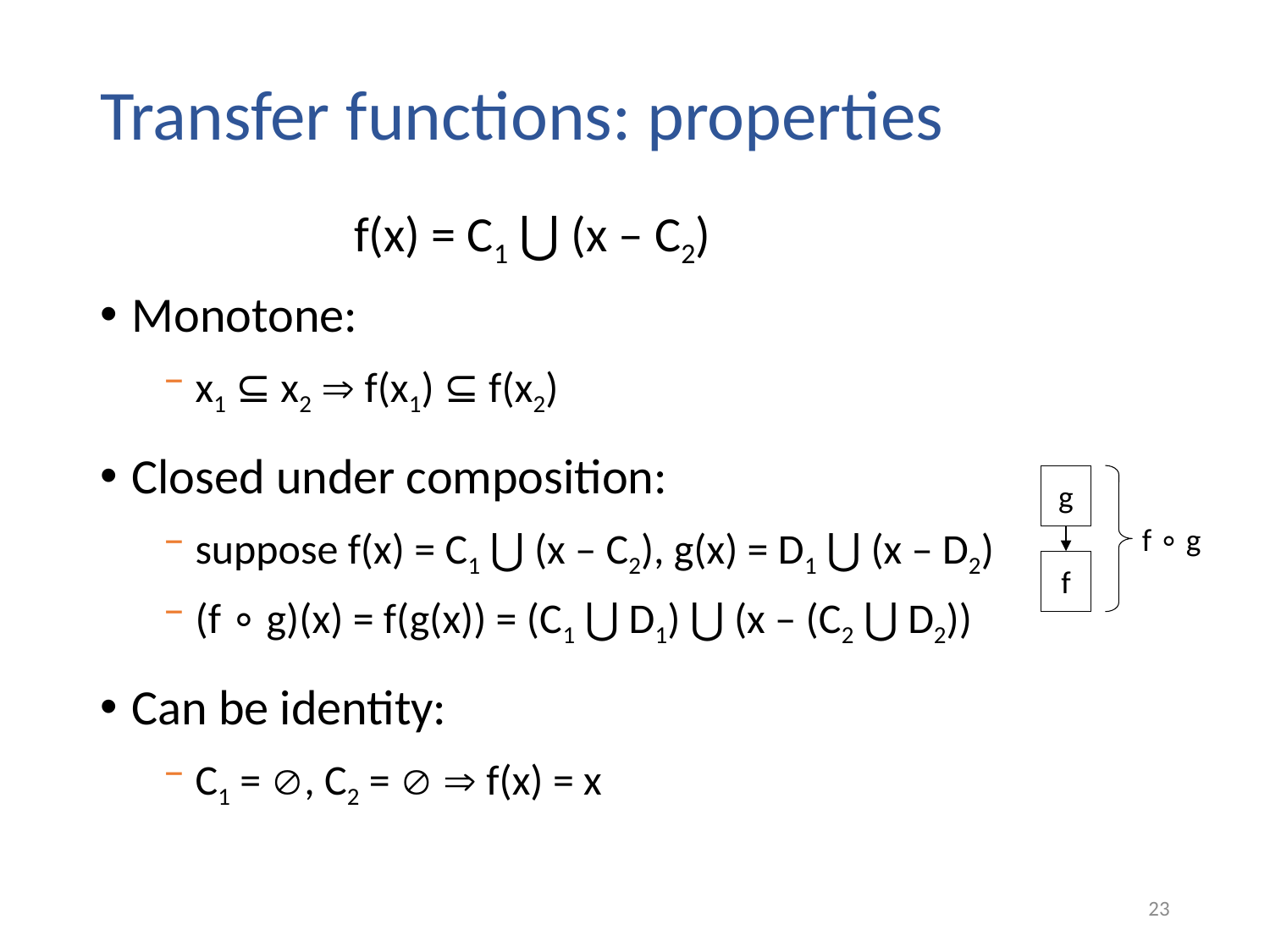

# Transfer functions: properties
		f(x) = C1 ⋃ (x ‒ C2)
Monotone:
x1 ⊆ x2 ⇒ f(x1) ⊆ f(x2)
Closed under composition:
suppose f(x) = C1 ⋃ (x ‒ C2), g(x) = D1 ⋃ (x ‒ D2)
(f ∘ g)(x) = f(g(x)) = (C1 ⋃ D1) ⋃ (x ‒ (C2 ⋃ D2))
Can be identity:
C1 = ∅, C2 = ∅ ⇒ f(x) = x

g

f ∘ g
f
23